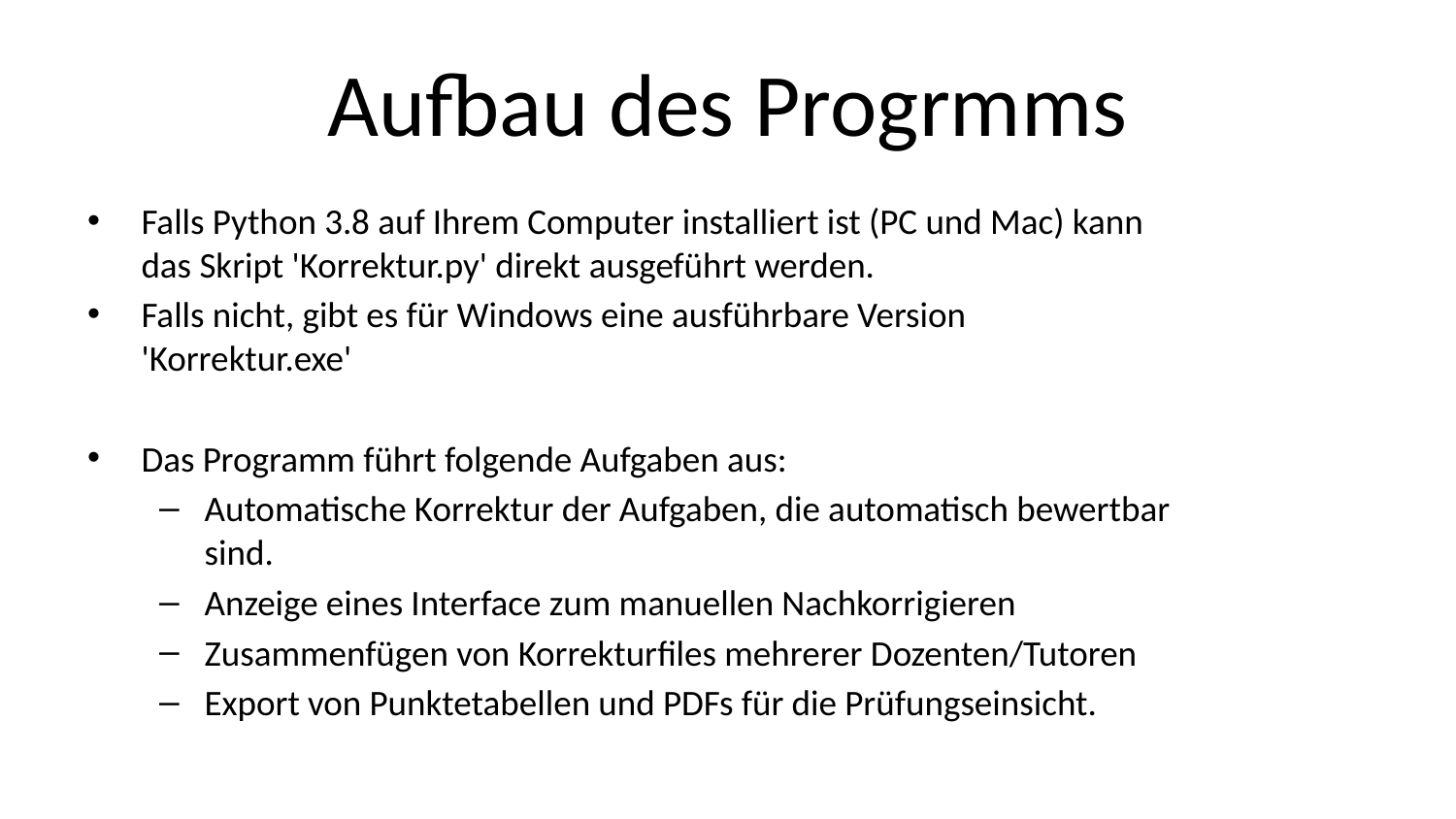

# Aufbau des Progrmms
Falls Python 3.8 auf Ihrem Computer installiert ist (PC und Mac) kann das Skript 'Korrektur.py' direkt ausgeführt werden.
Falls nicht, gibt es für Windows eine ausführbare Version 'Korrektur.exe'

Das Programm führt folgende Aufgaben aus:
Automatische Korrektur der Aufgaben, die automatisch bewertbar sind.
Anzeige eines Interface zum manuellen Nachkorrigieren
Zusammenfügen von Korrekturfiles mehrerer Dozenten/Tutoren
Export von Punktetabellen und PDFs für die Prüfungseinsicht.